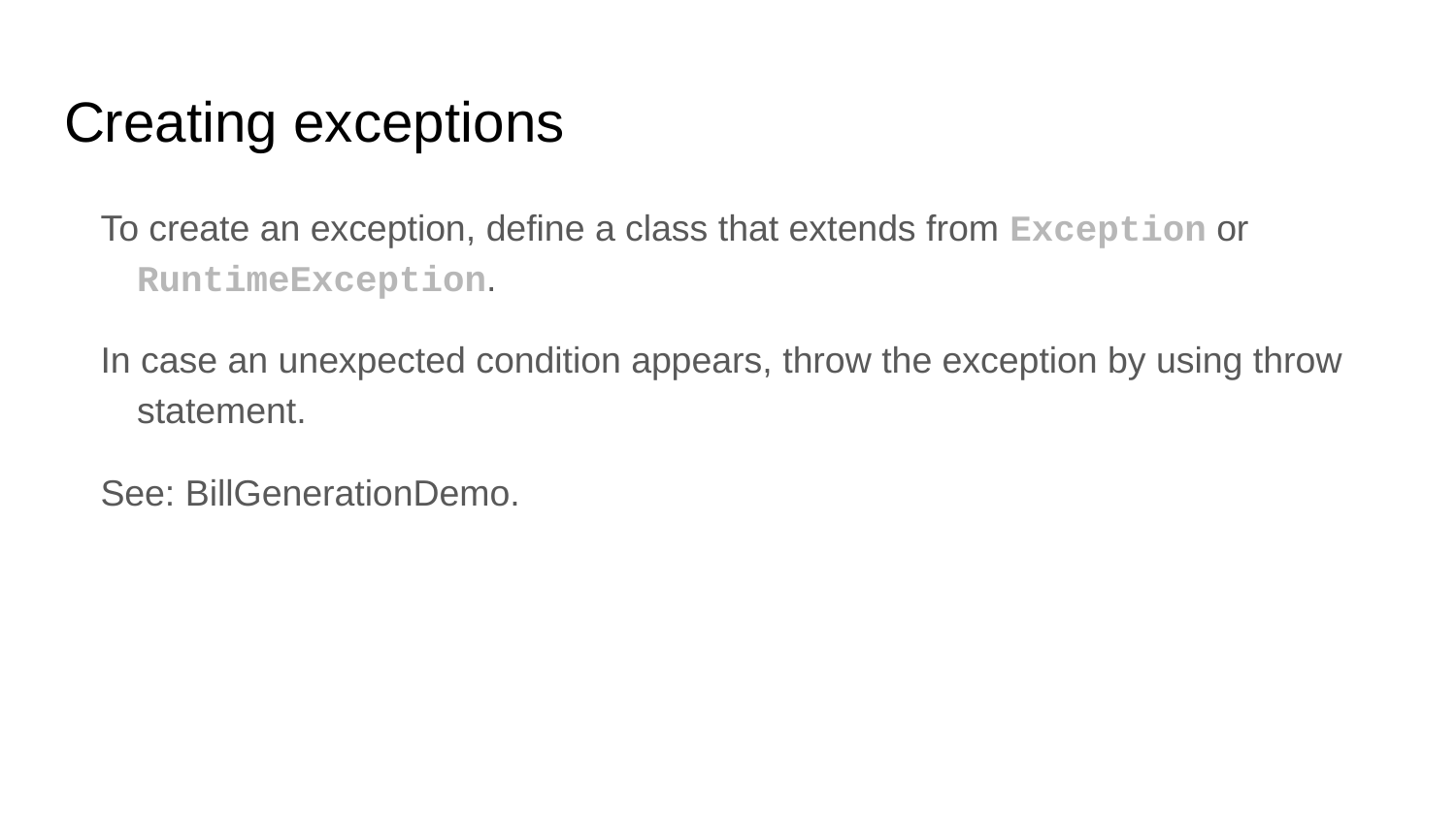

# Creating exceptions
To create an exception, define a class that extends from Exception or RuntimeException.
In case an unexpected condition appears, throw the exception by using throw statement.
See: BillGenerationDemo.